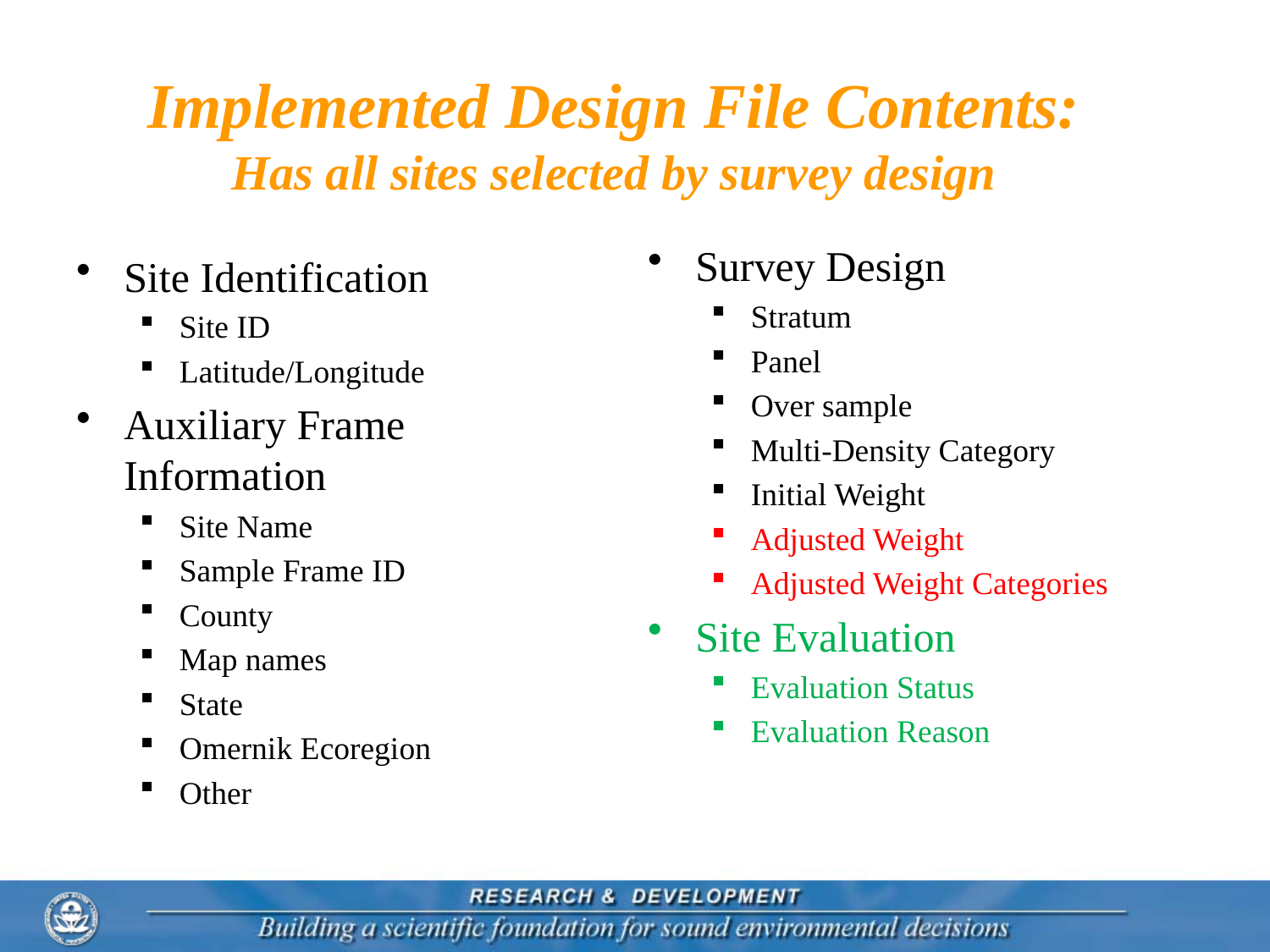

# Implemented Design File Contents: Has all sites selected by survey design
Survey Design
Stratum
Panel
Over sample
Multi-Density Category
Initial Weight
Adjusted Weight
Adjusted Weight Categories
Site Evaluation
Evaluation Status
Evaluation Reason
Site Identification
Site ID
Latitude/Longitude
Auxiliary Frame Information
Site Name
Sample Frame ID
County
Map names
State
Omernik Ecoregion
Other